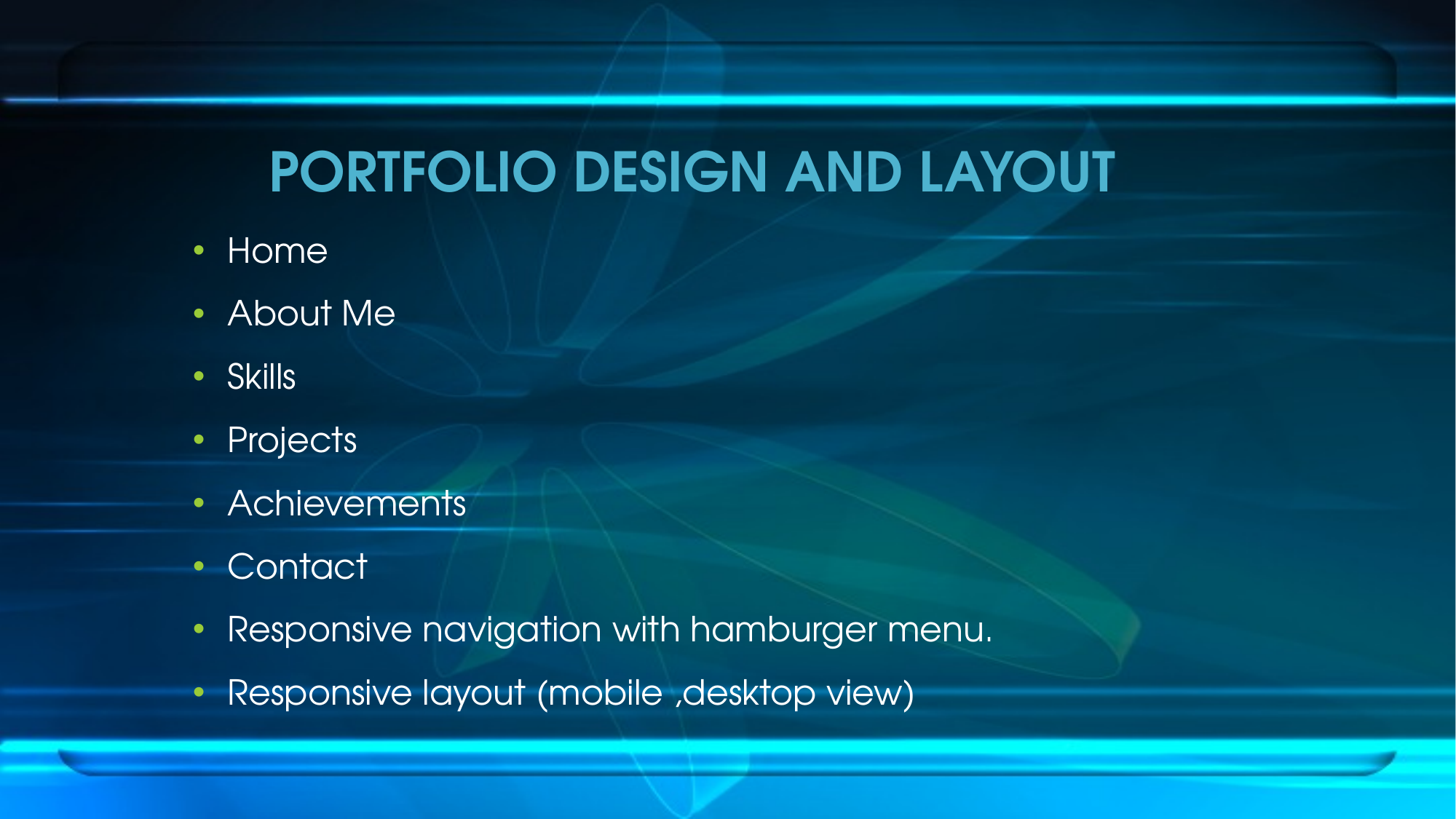

# PORTFOLIO DESIGN AND LAYOUT
 Home
 About Me
 Skills
 Projects
 Achievements
 Contact
 Responsive navigation with hamburger menu.
 Responsive layout (mobile ,desktop view)